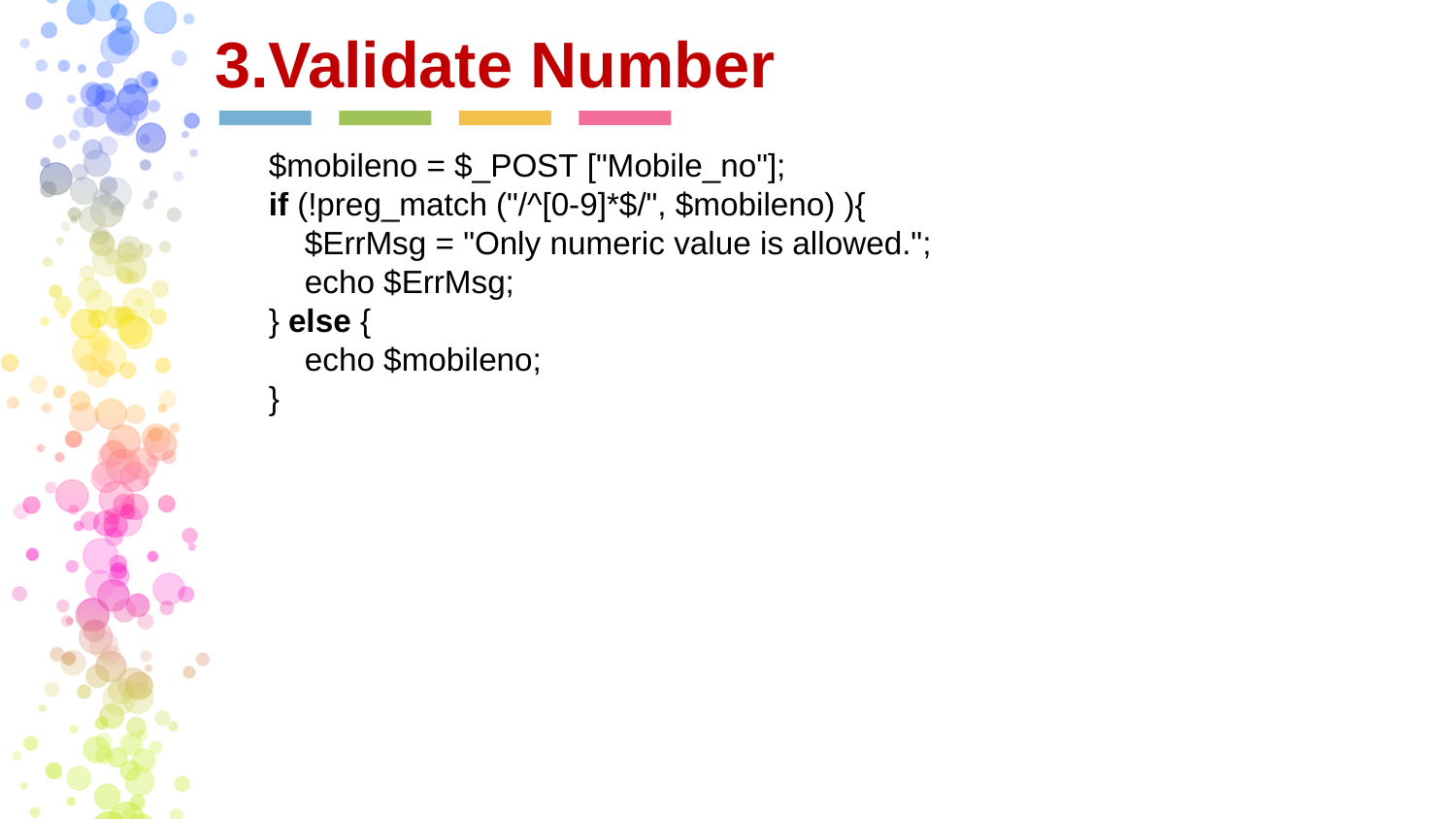

3.Validate Number

$mobileno = $_POST ["Mobile_no"];
if (!preg_match ("/^[0-9]*$/", $mobileno) ){
    $ErrMsg = "Only numeric value is allowed.";
    echo $ErrMsg;
} else {
    echo $mobileno;
}